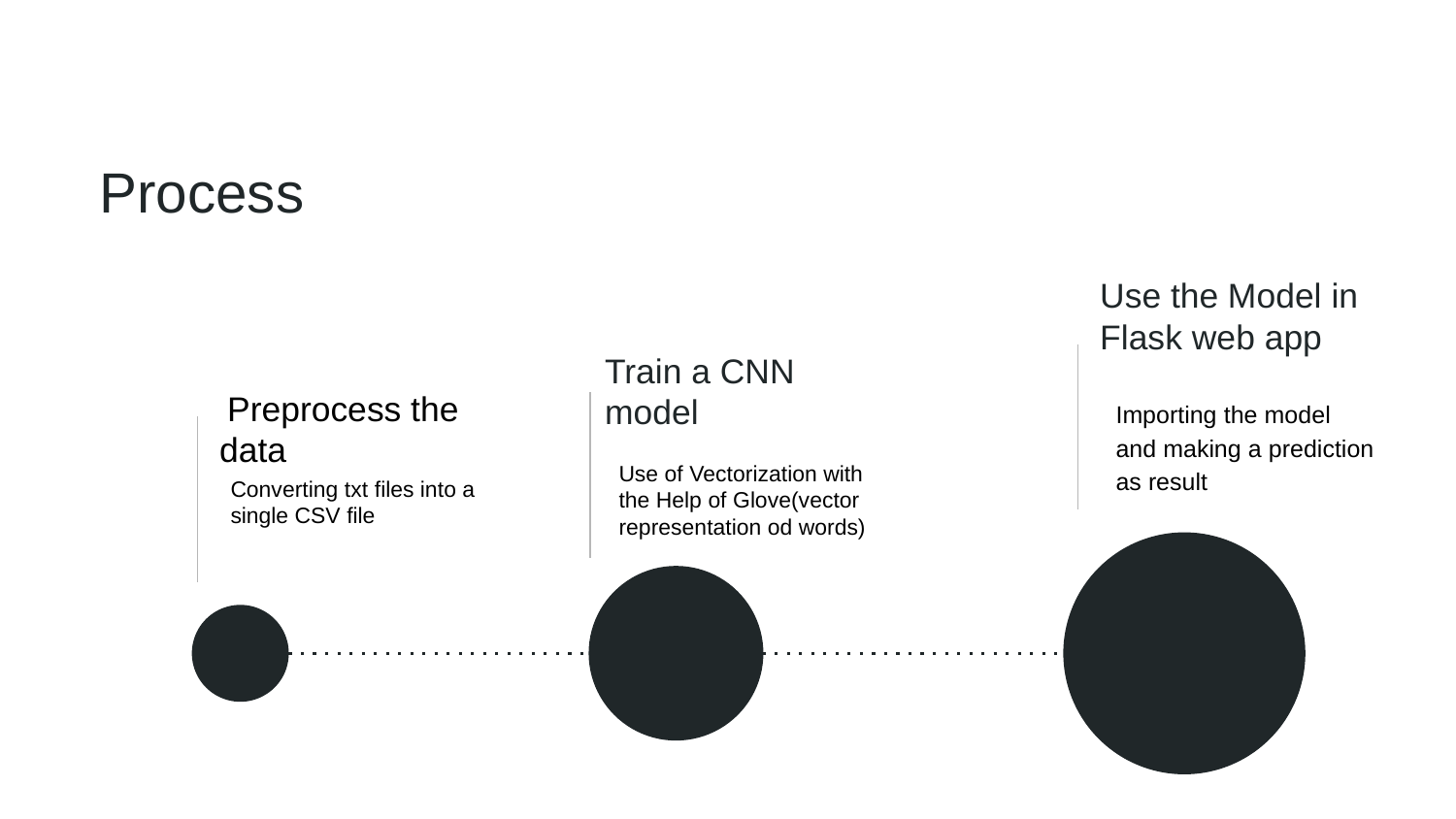

#

Process
Use the Model in Flask web app
Train a CNN model
Importing the model and making a prediction as result
iPreprocess the data
Use of Vectorization with the Help of Glove(vector representation od words)
Converting txt files into a single CSV file